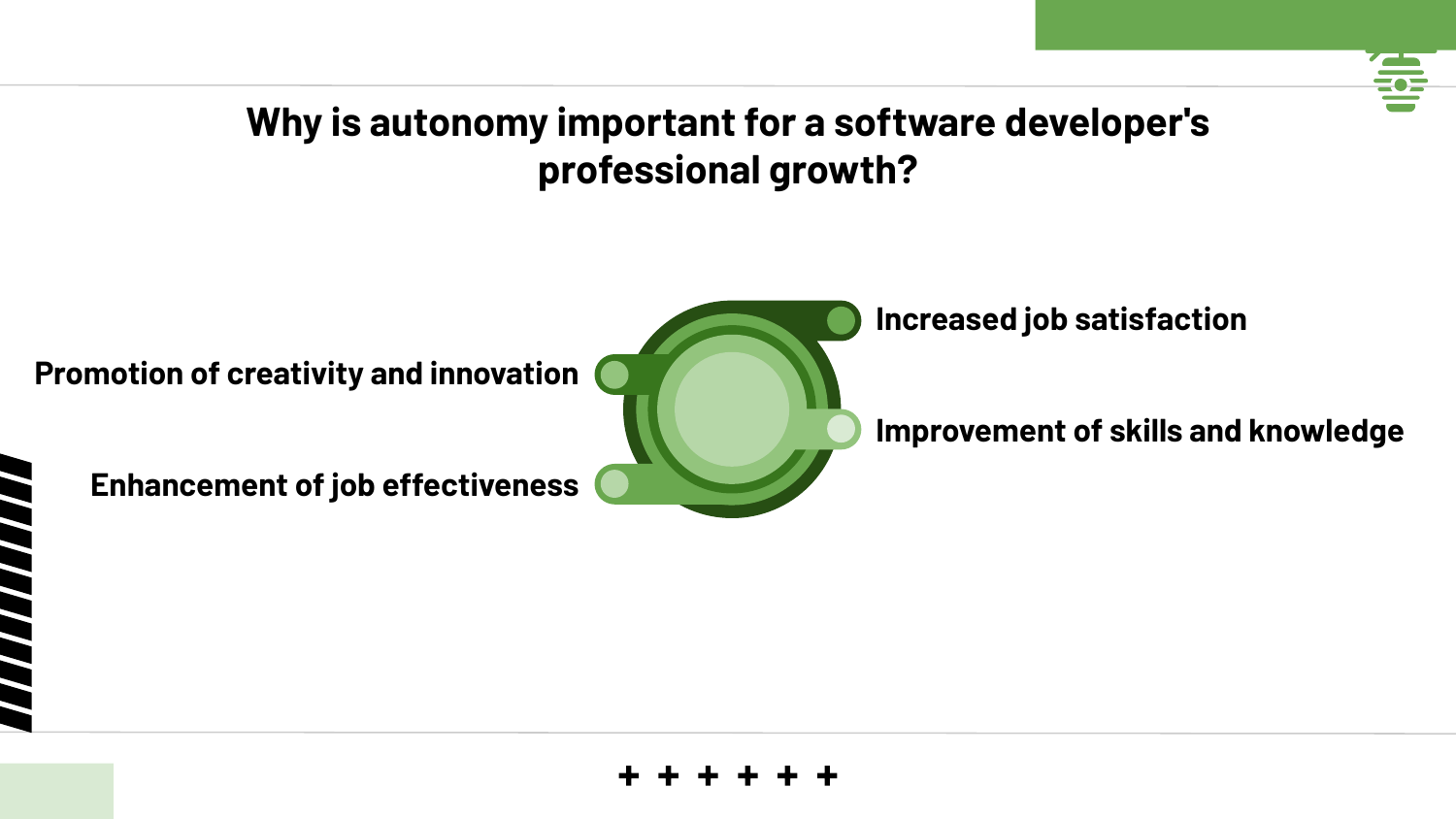

# Why is autonomy important for a software developer's professional growth?
Increased job satisfaction

Promotion of creativity and innovation
Improvement of skills and knowledge
Enhancement of job effectiveness